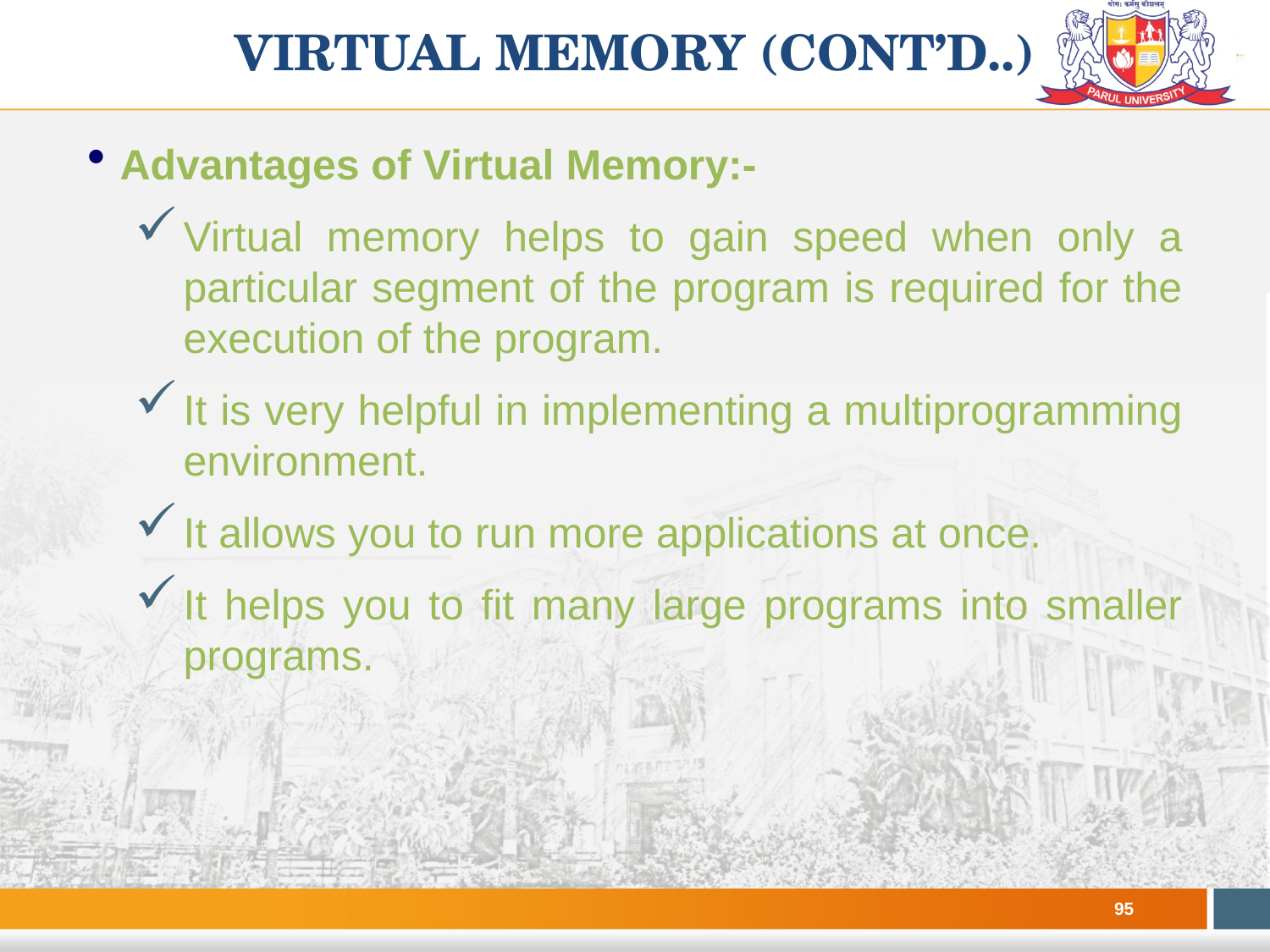

# Virtual Memory (Cont’d..)
Advantages of Virtual Memory:-
Virtual memory helps to gain speed when only a particular segment of the program is required for the execution of the program.
It is very helpful in implementing a multiprogramming environment.
It allows you to run more applications at once.
It helps you to fit many large programs into smaller programs.